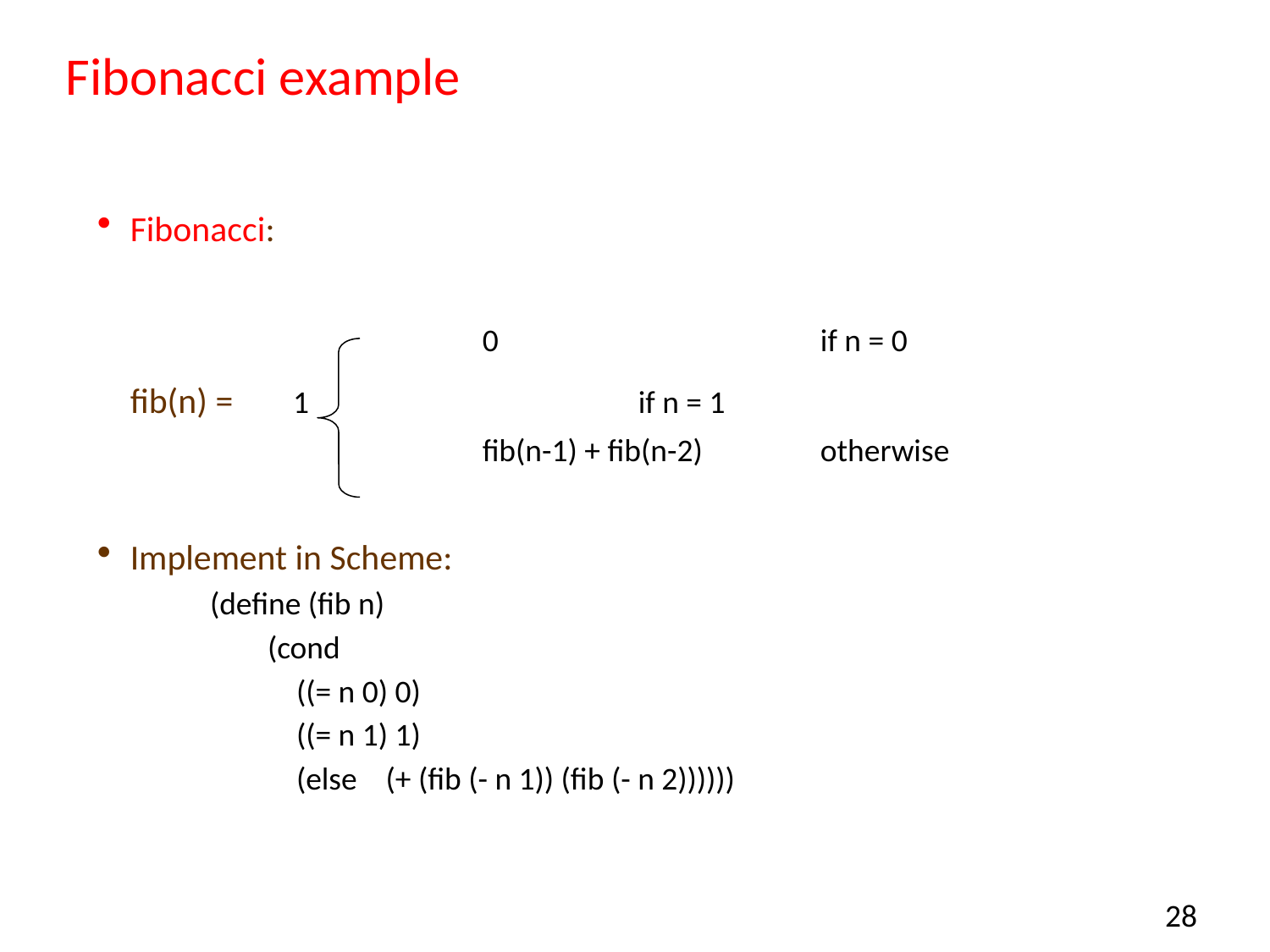

# Fibonacci example

Fibonacci:

			      0			if n = 0
	fib(n) =  	     1			if n = 1
			      fib(n-1) + fib(n-2)	otherwise

Implement in Scheme:
(define (fib n)
        (cond
            ((= n 0) 0)
            ((= n 1) 1)
            (else    (+ (fib (- n 1)) (fib (- n 2))))))

28